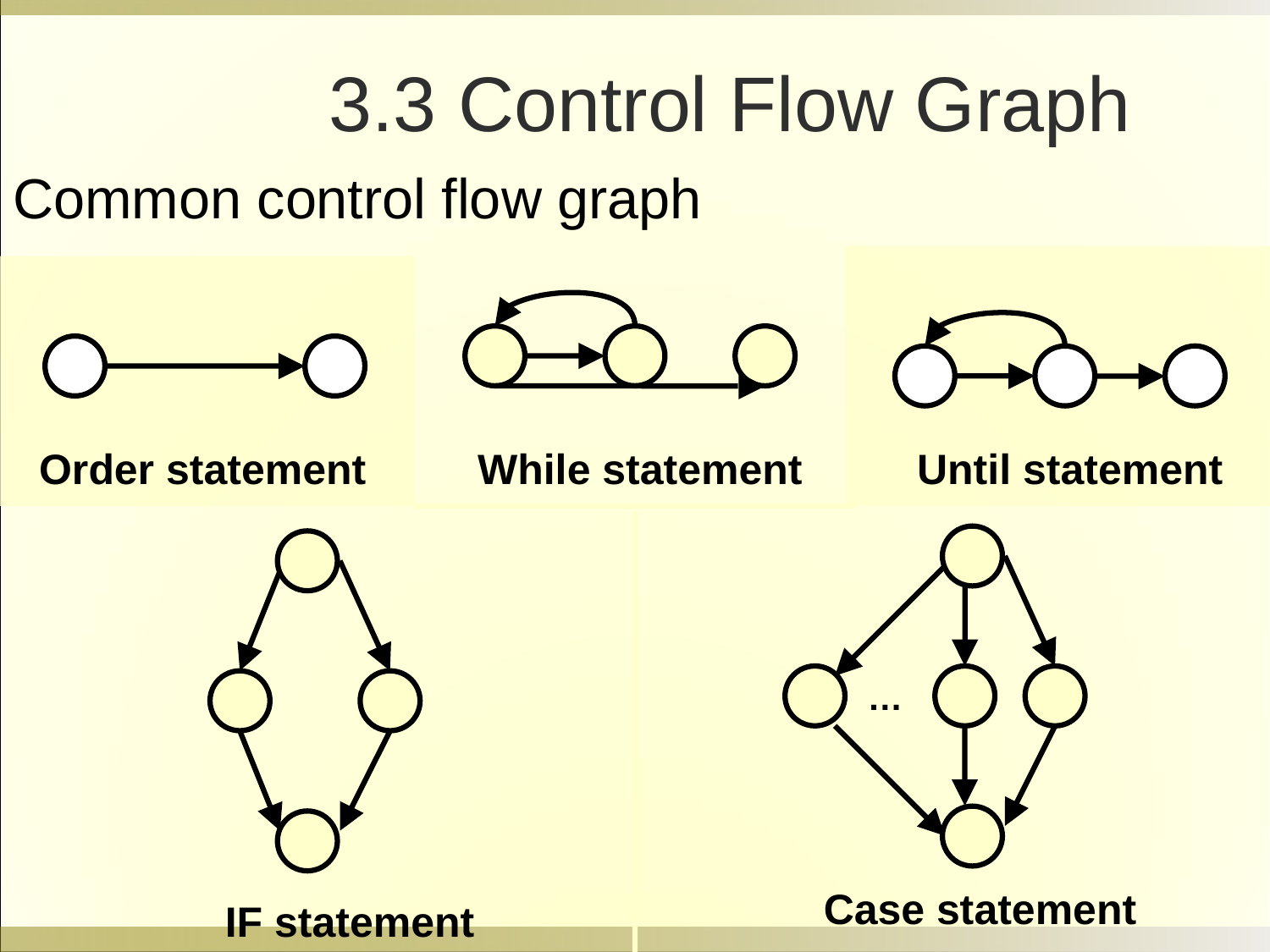

3.3 Control Flow Graph
Common control flow graph

Order statement
While statement
Until statement

…
Case statement
IF statement